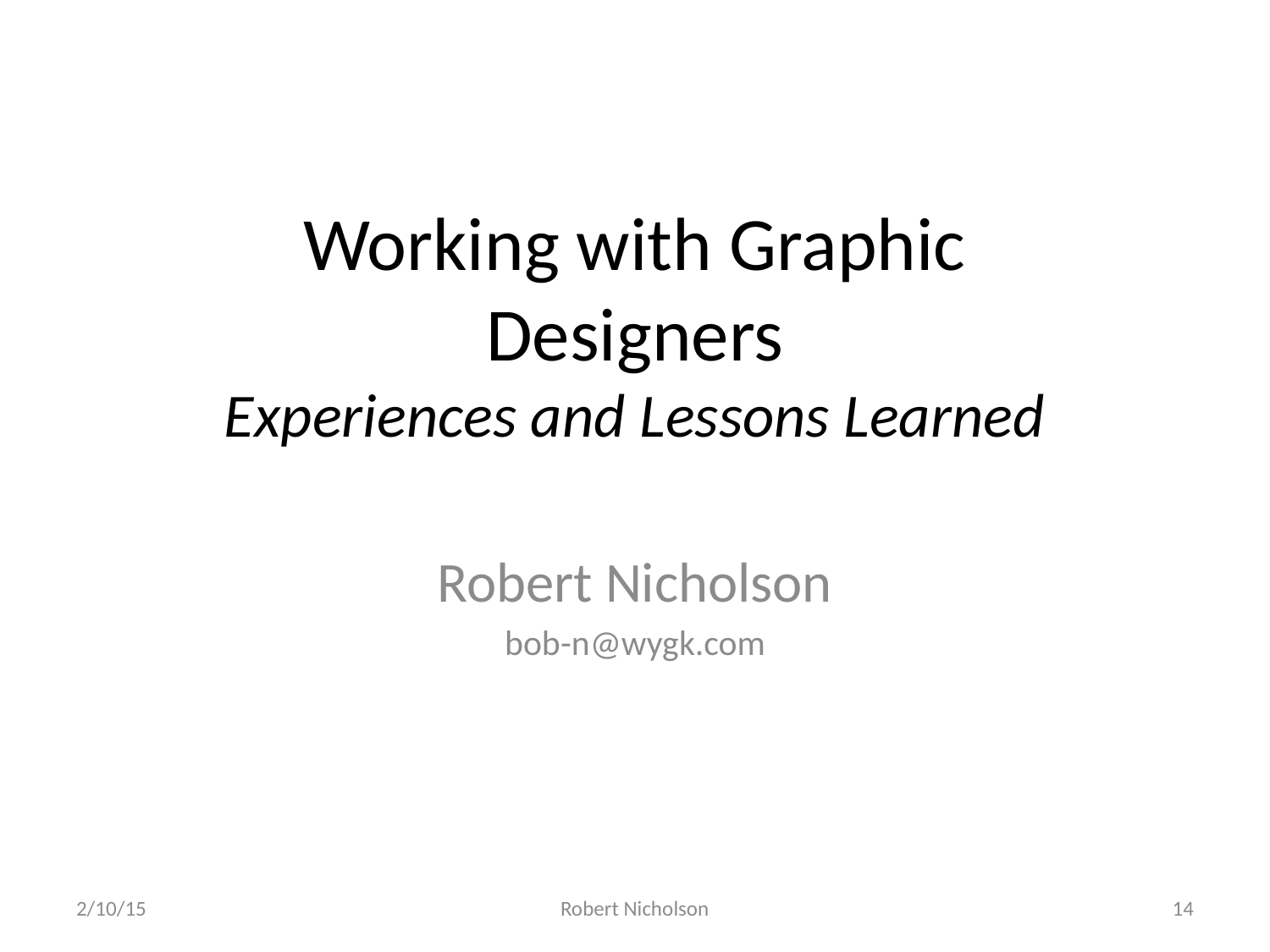

# Working with Graphic Designers Experiences and Lessons Learned
Robert Nicholson
bob-n@wygk.com
2/10/15
Robert Nicholson
14